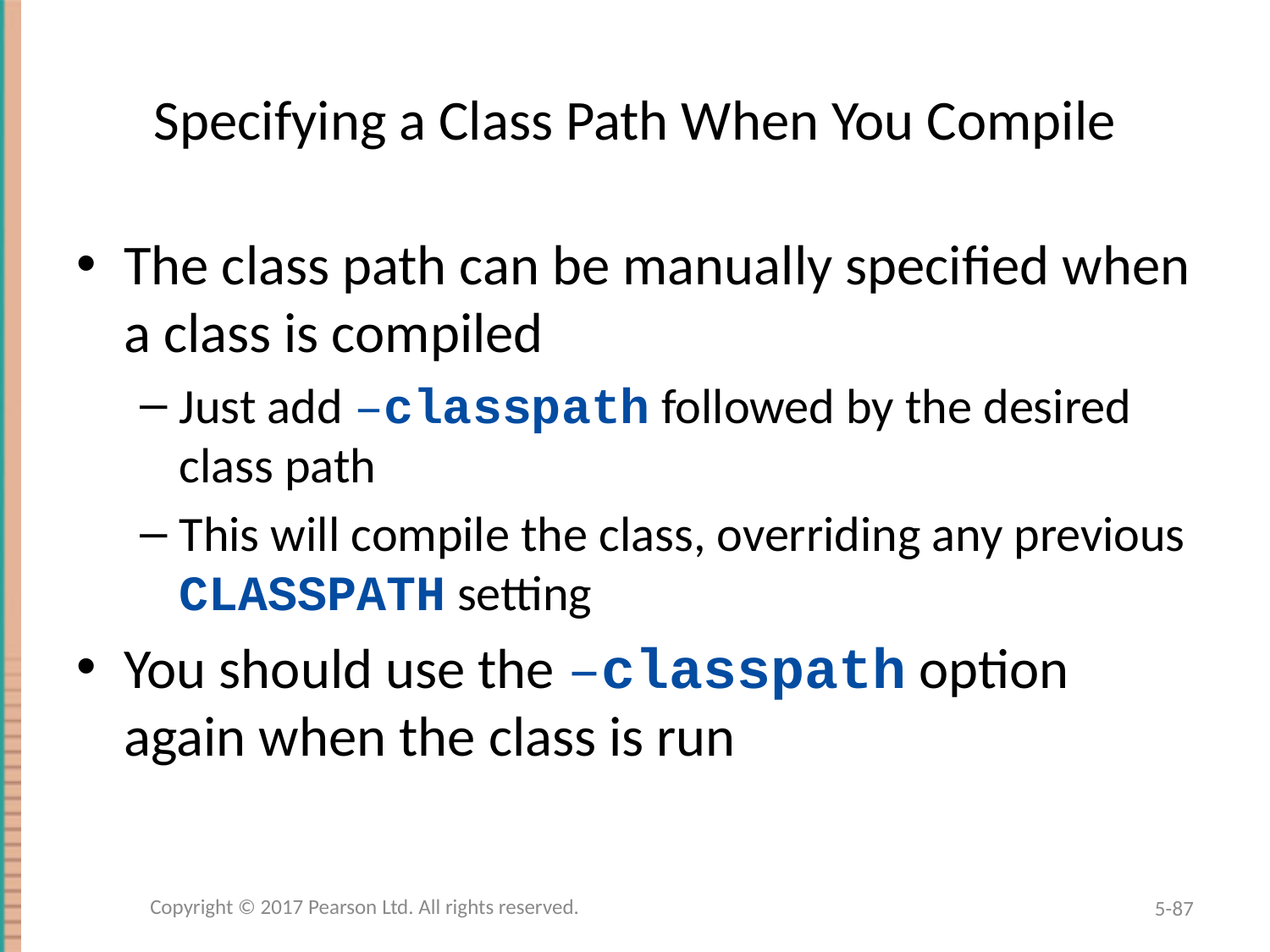

# Specifying a Class Path When You Compile
The class path can be manually specified when a class is compiled
Just add –classpath followed by the desired class path
This will compile the class, overriding any previous CLASSPATH setting
You should use the –classpath option again when the class is run
Copyright © 2017 Pearson Ltd. All rights reserved.
5-87